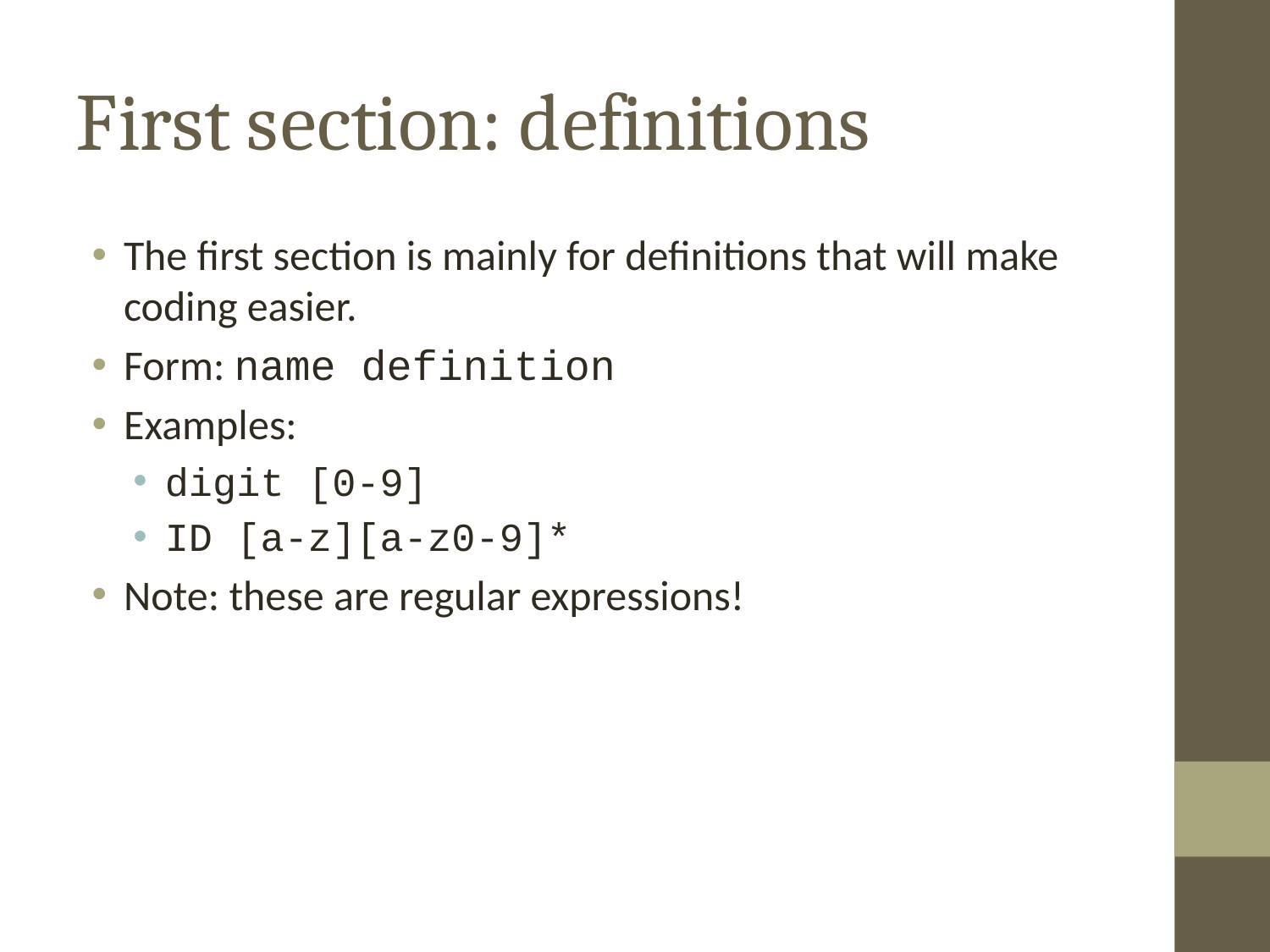

First section: definitions
The first section is mainly for definitions that will make coding easier.
Form: name definition
Examples:
digit [0-9]
ID [a-z][a-z0-9]*
Note: these are regular expressions!